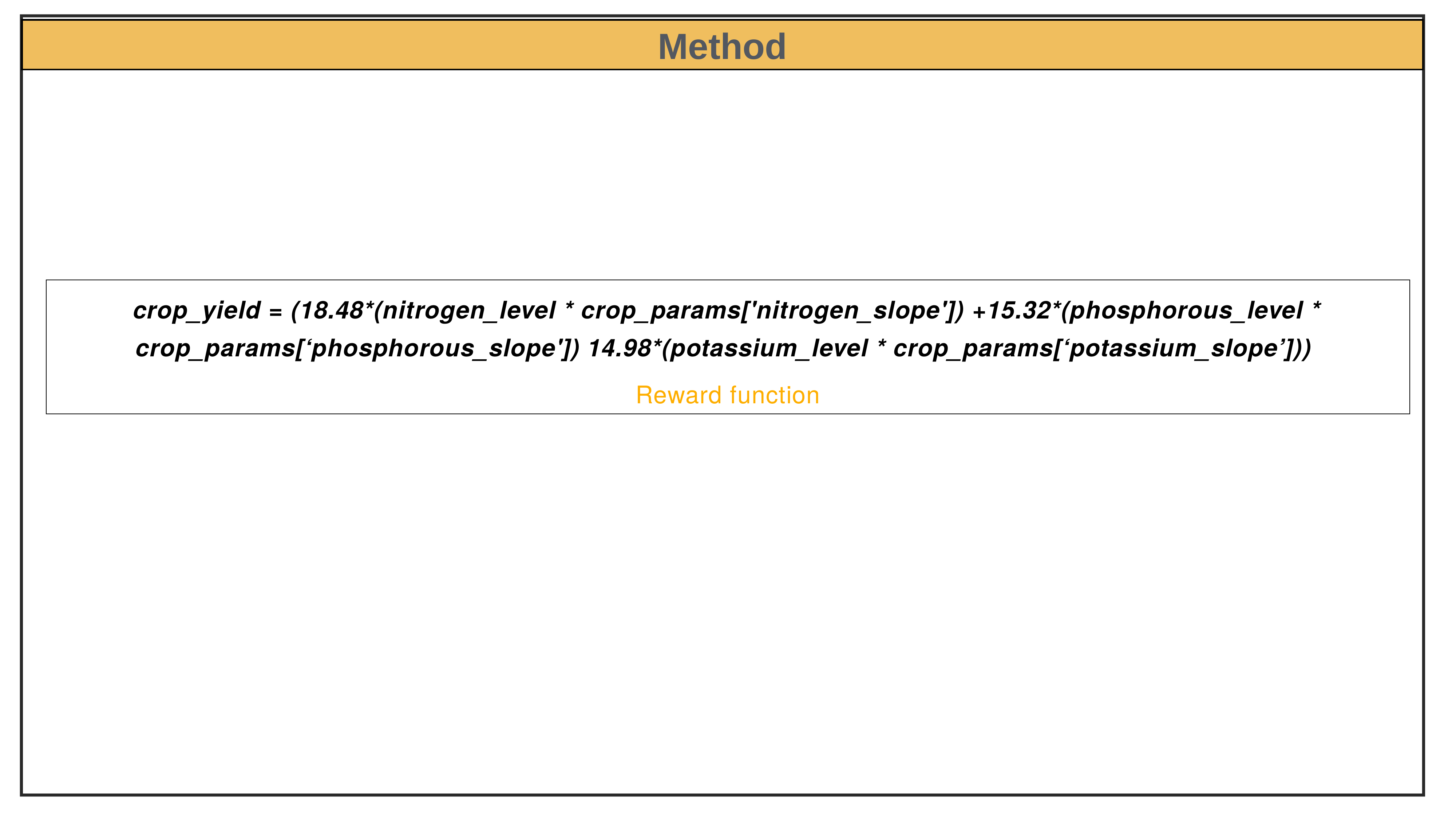

Method
crop_yield = (18.48*(nitrogen_level * crop_params['nitrogen_slope']) +15.32*(phosphorous_level * crop_params[‘phosphorous_slope']) 14.98*(potassium_level * crop_params[‘potassium_slope’]))
Reward function